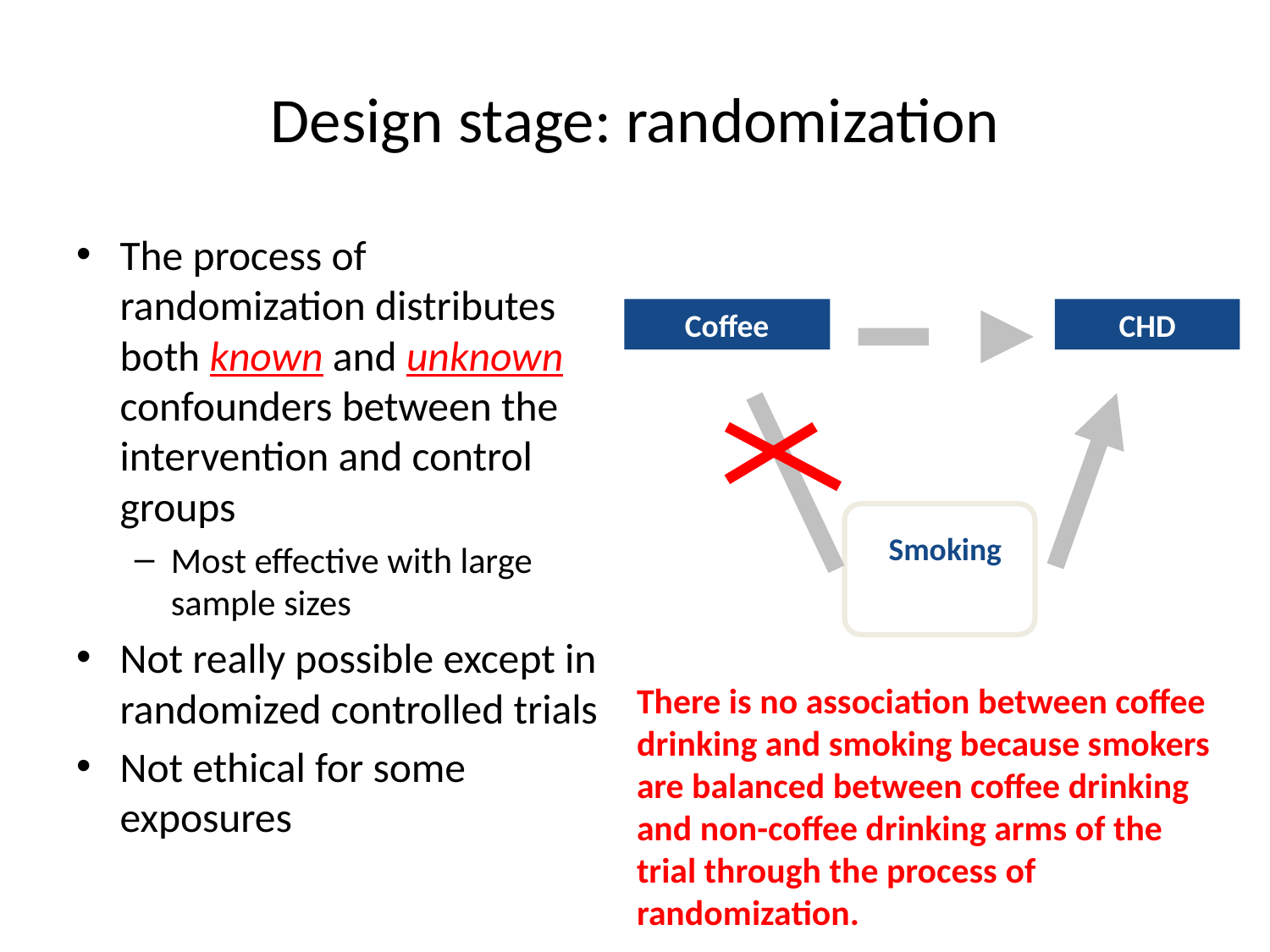

# Design stage: randomization
The process of randomization distributes both known and unknown confounders between the intervention and control groups
Most effective with large sample sizes
Not really possible except in randomized controlled trials
Not ethical for some exposures

Coffee
CHD

Smoking
There is no association between coffee drinking and smoking because smokers  are balanced between coffee drinking and non-coffee drinking arms of the trial through the process of randomization.